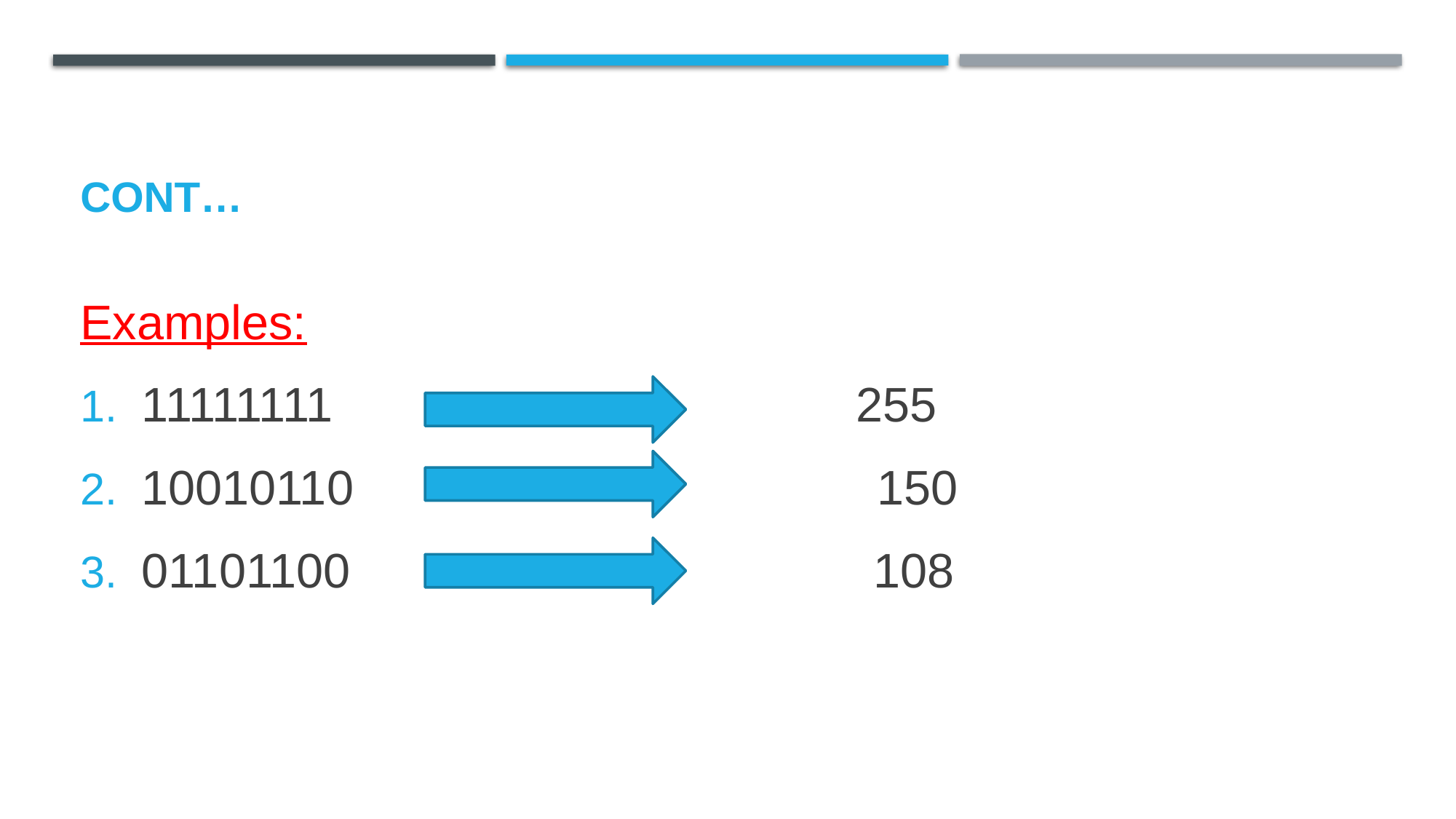

# CONT…
Examples:
11111111                                       255
10010110                                       150
01101100                                       108